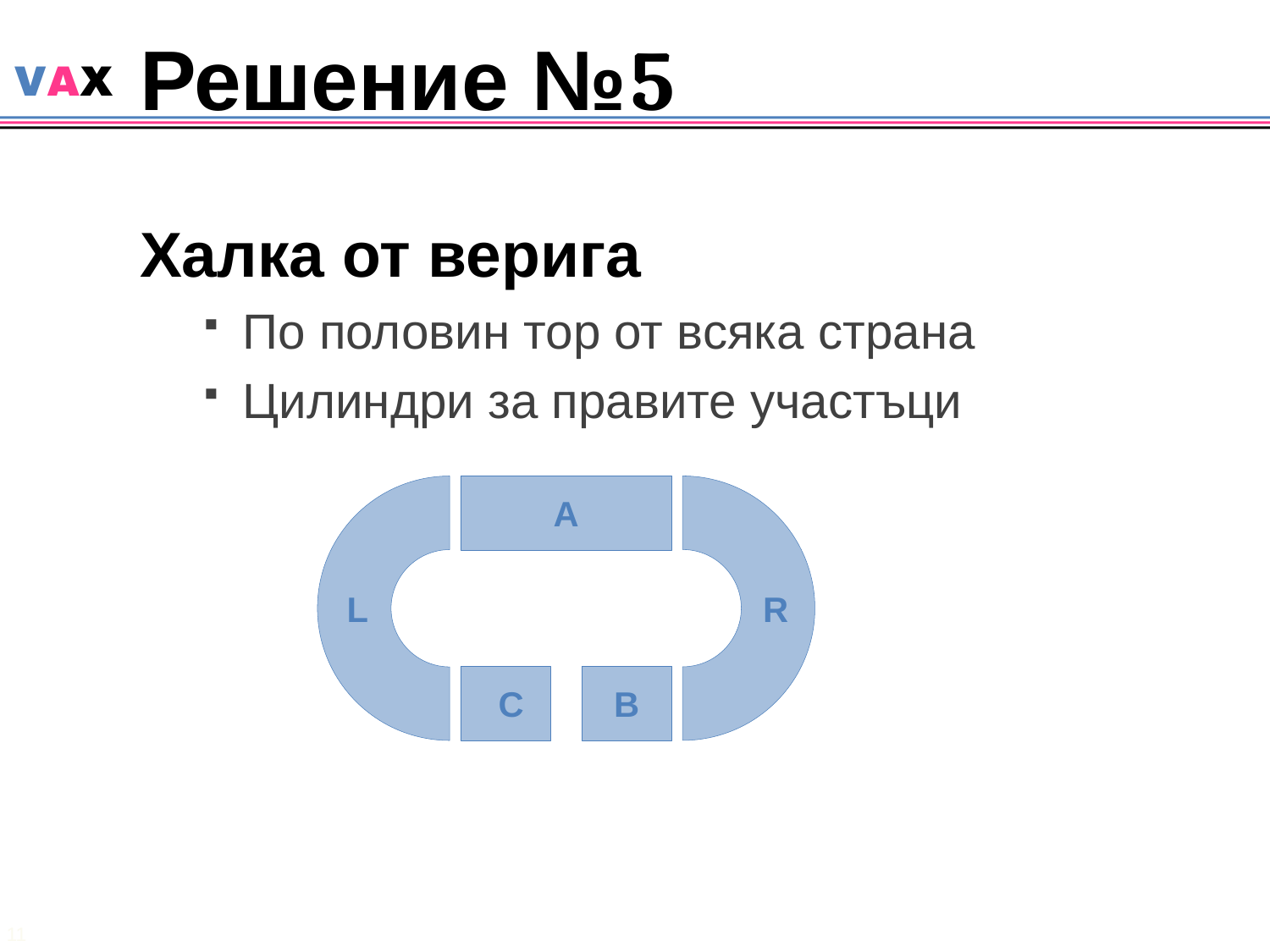

# Решение №5
Халка от верига
По половин тор от всяка страна
Цилиндри за правите участъци

А
L
R

C
B